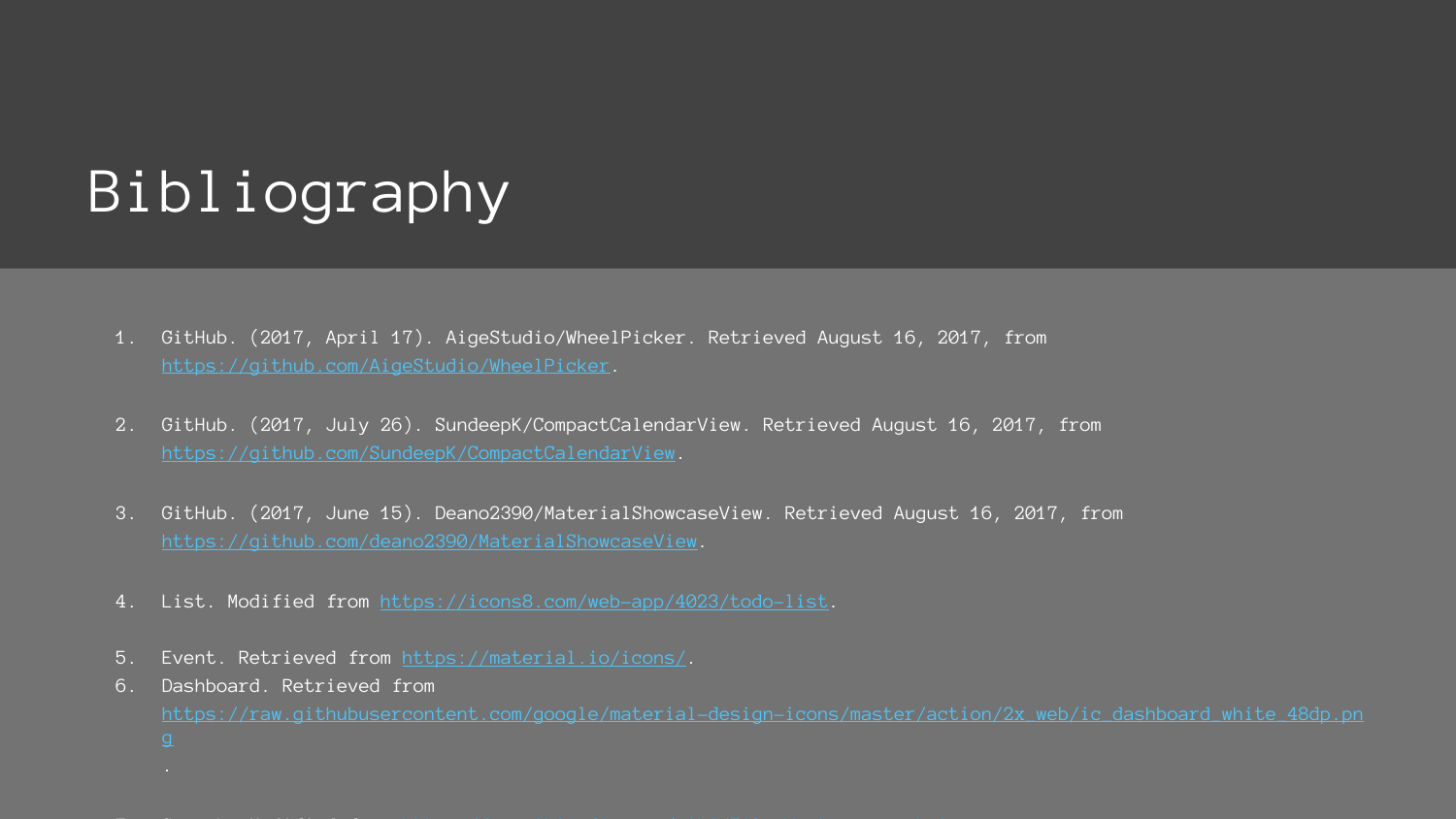

# Bibliography
GitHub. (2017, April 17). AigeStudio/WheelPicker. Retrieved August 16, 2017, from https://github.com/AigeStudio/WheelPicker.
GitHub. (2017, July 26). SundeepK/CompactCalendarView. Retrieved August 16, 2017, from https://github.com/SundeepK/CompactCalendarView.
GitHub. (2017, June 15). Deano2390/MaterialShowcaseView. Retrieved August 16, 2017, from https://github.com/deano2390/MaterialShowcaseView.
List. Modified from https://icons8.com/web-app/4023/todo-list.
Event. Retrieved from https://material.io/icons/.
Dashboard. Retrieved from https://raw.githubusercontent.com/google/material-design-icons/master/action/2x_web/ic_dashboard_white_48dp.png.
Search. Modified from https://en.wikipedia.org/wiki/File:Vector_search_icon.svg.
Tree. Modified from https://www.shareicon.net/tag/tree?s=glyph.
Calvin Yang. (2016). Tried-and-tested ways to prepare for year-end exams. [On-Line]. Available: http://www.straitstimes.com/singapore/education/tried-and-tested-ways-to-prepare-for-year-end-exams. Retrieved 20 February 2017.